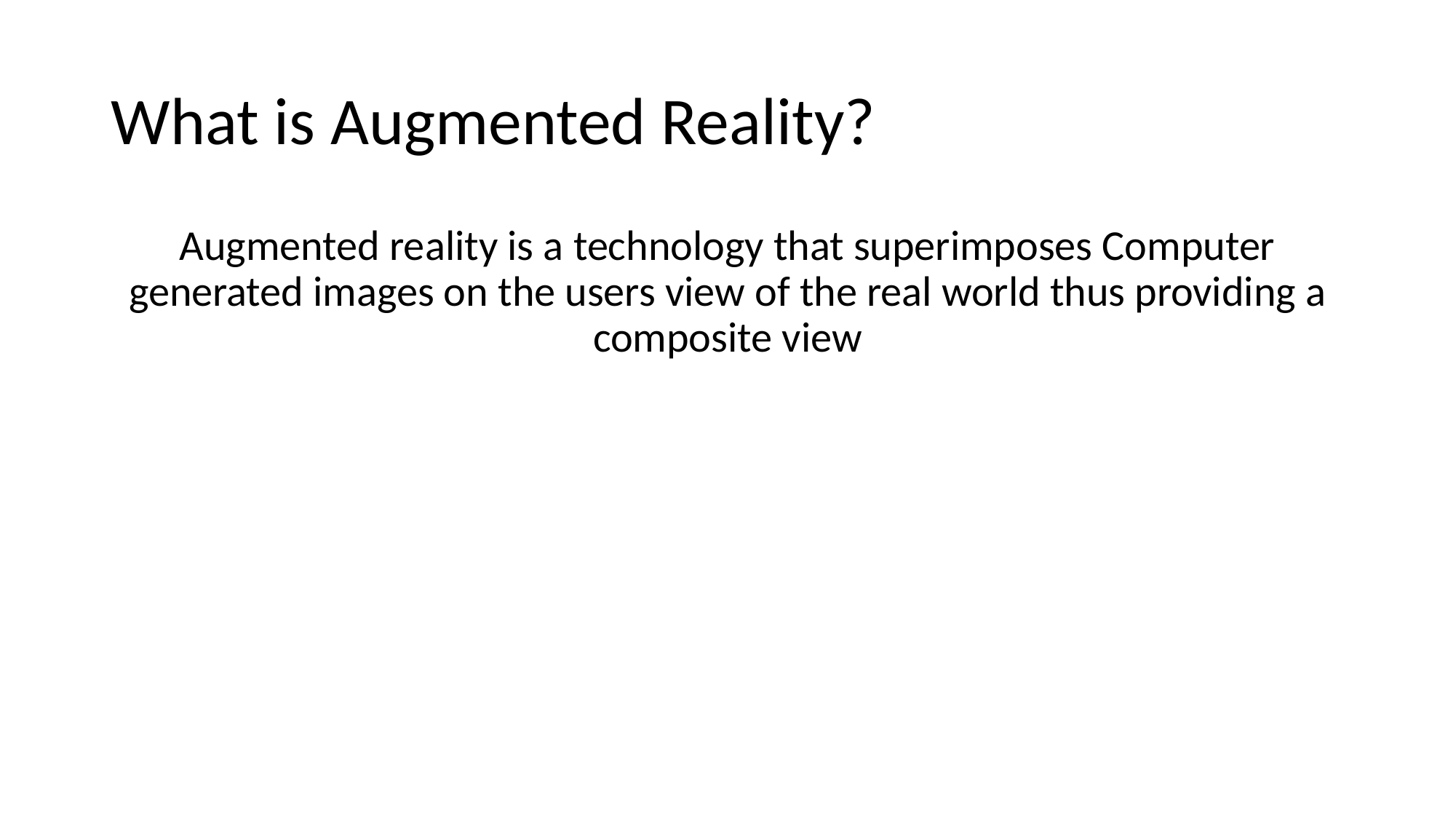

# What is Augmented Reality?
Augmented reality is a technology that superimposes Computer generated images on the users view of the real world thus providing a composite view